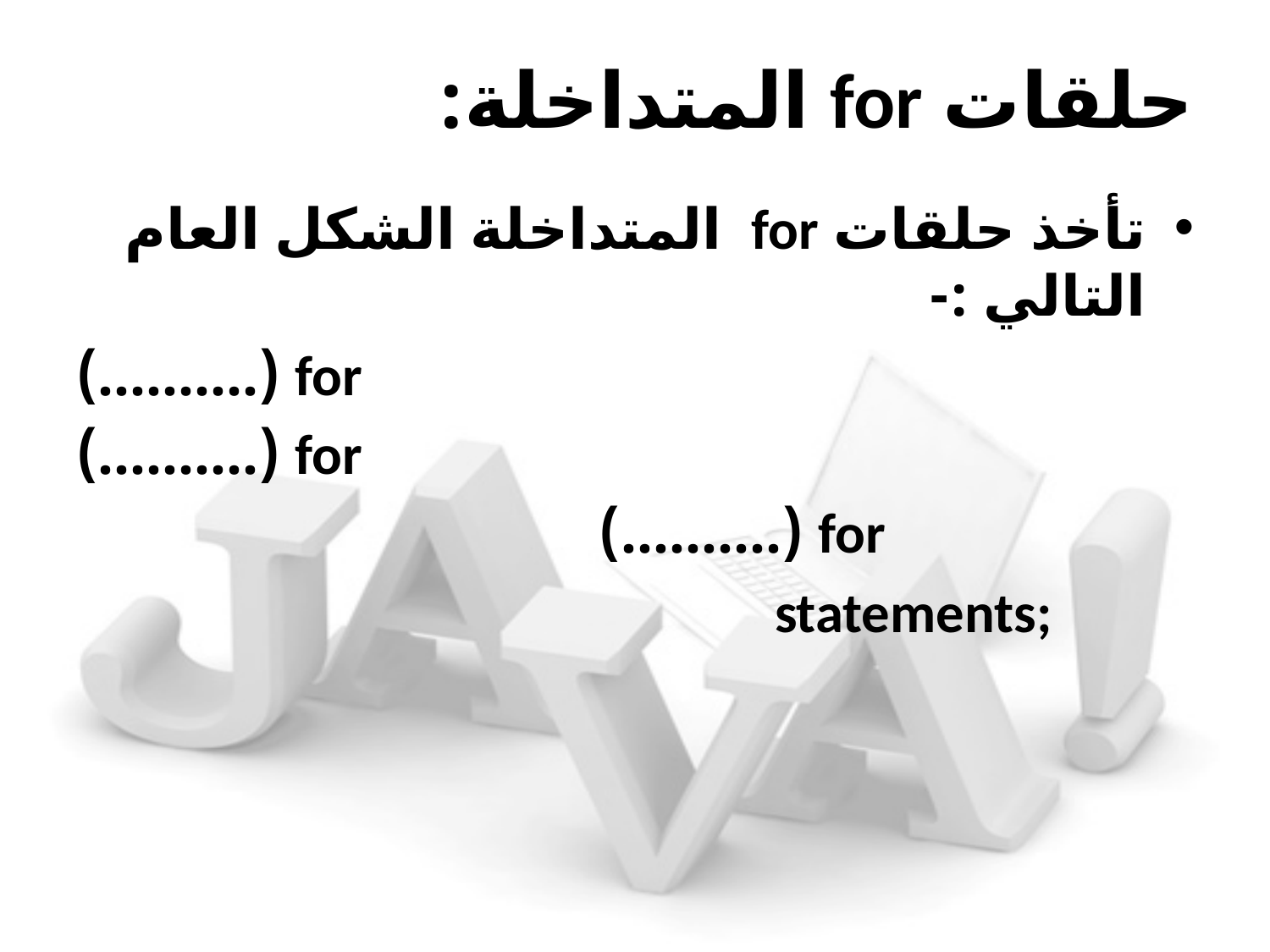

# حلقات for المتداخلة:
تأخذ حلقات for  المتداخلة الشكل العام التالي :-
for (..........)
              for (..........)
for (..........)
                                                       statements;